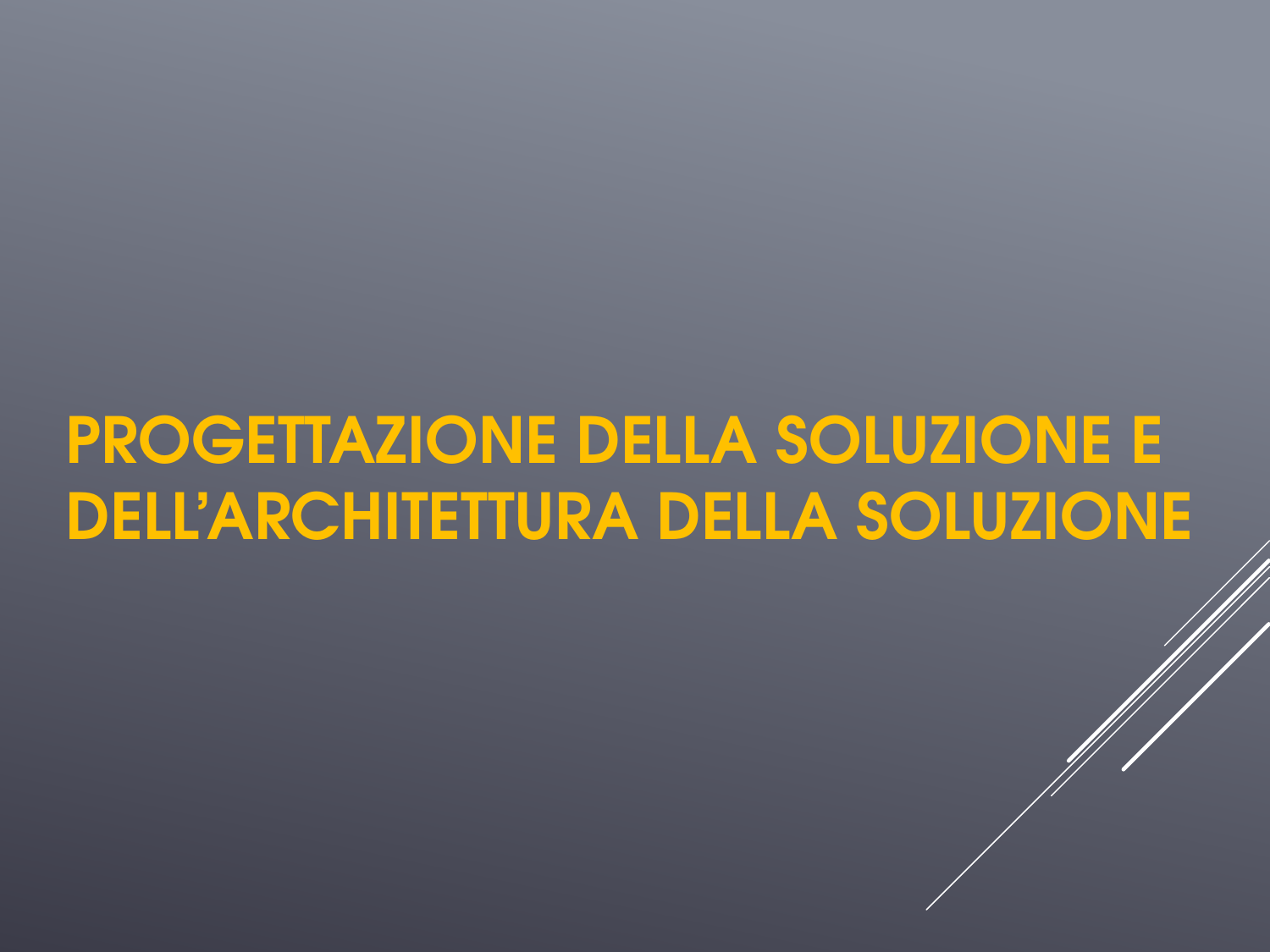

# Progettazione della Soluzione e dell’Architettura della Soluzione